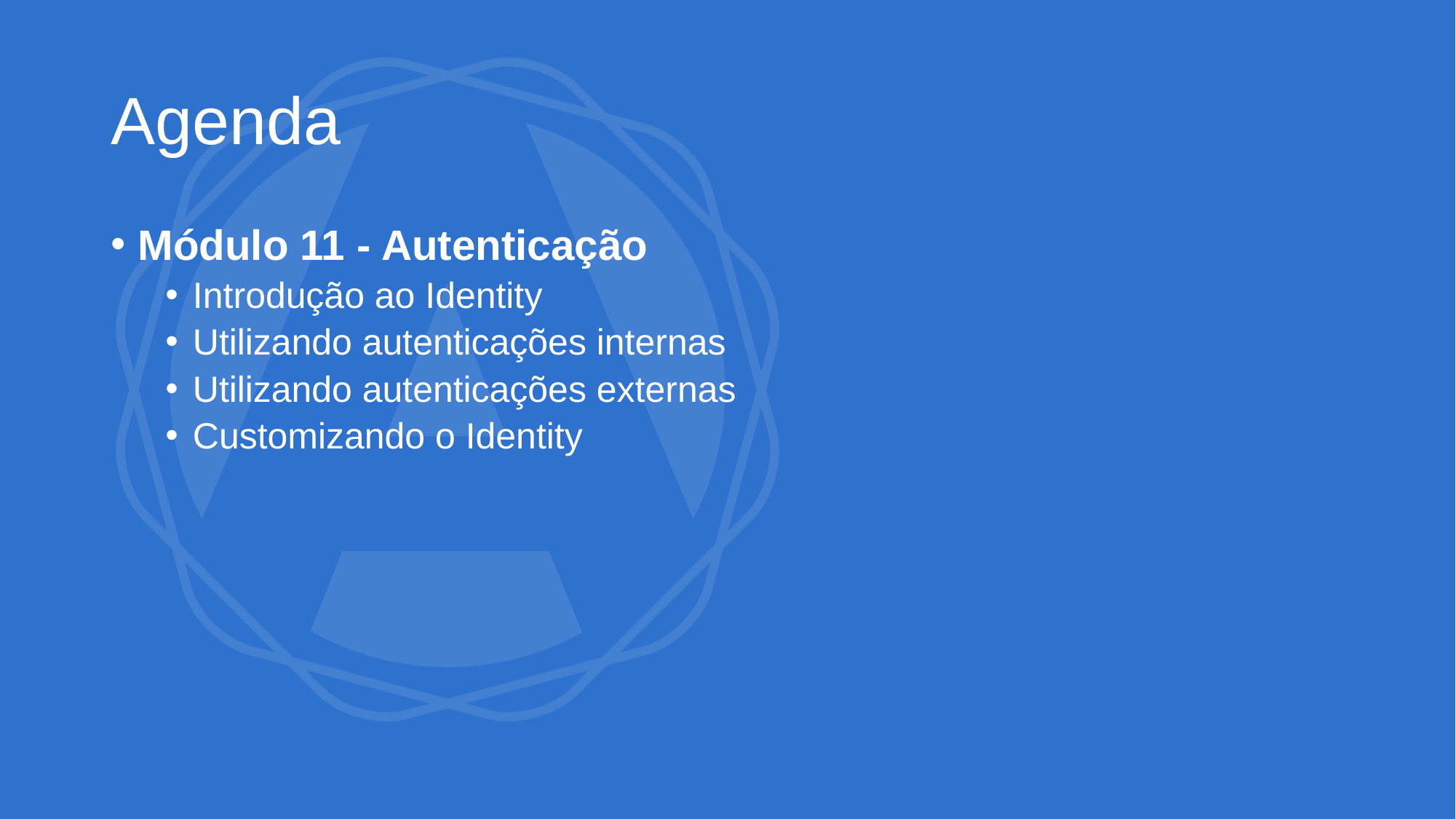

# Agenda
Módulo 11 - Autenticação
Introdução ao Identity
Utilizando autenticações internas
Utilizando autenticações externas
Customizando o Identity